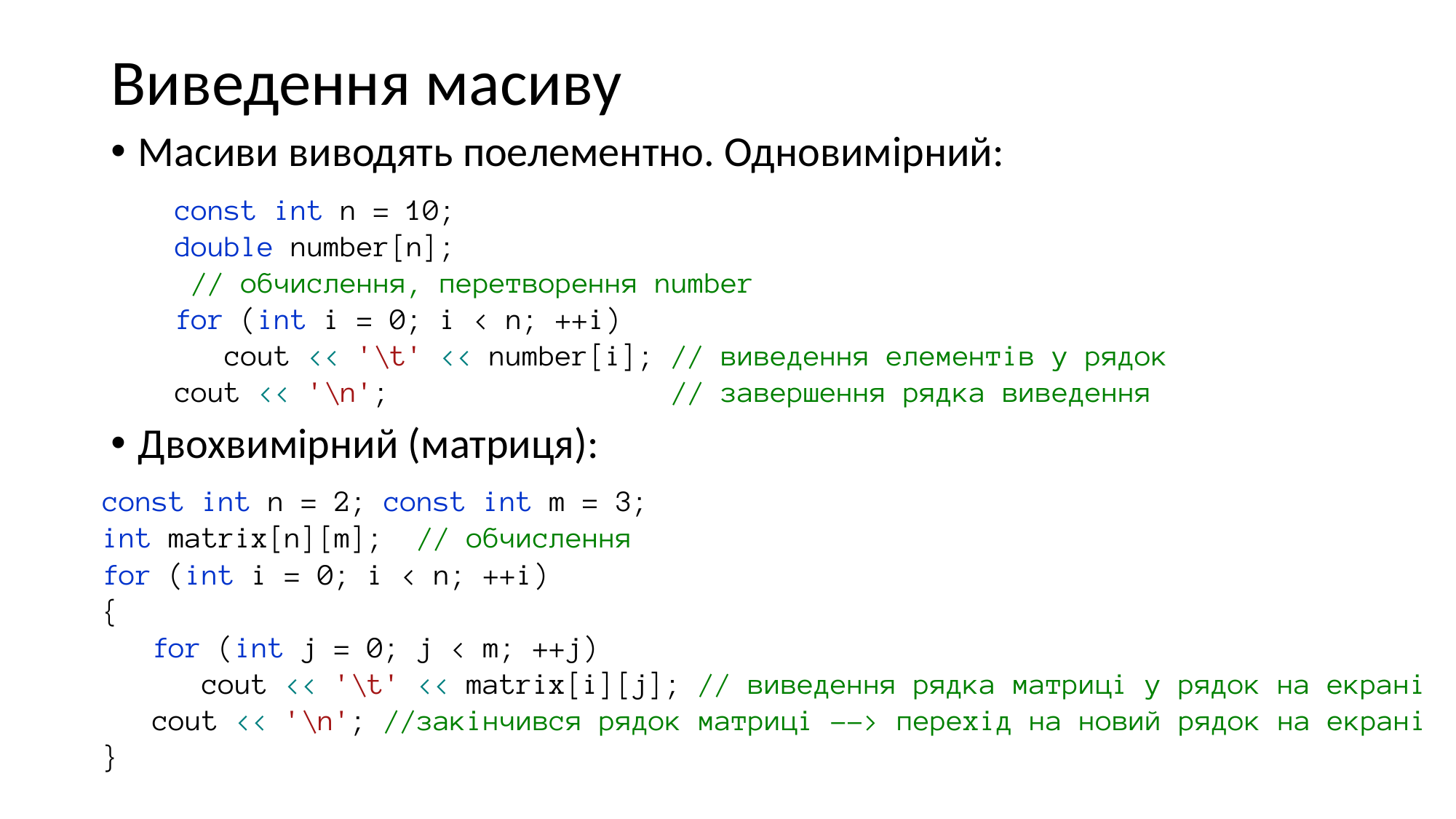

# Виведення масиву
Масиви виводять поелементно. Одновимірний:
const int n = 10;
double number[n];
 // обчислення, перетворення number
for (int i = 0; i < n; ++i)
   cout << '\t' << number[i]; // виведення елементів у рядок
cout << '\n';                 // завершення рядка виведення
Двохвимірний (матриця):
const int n = 2; const int m = 3;
int matrix[n][m];  // обчислення
for (int i = 0; i < n; ++i)
{
   for (int j = 0; j < m; ++j)
      cout << '\t' << matrix[i][j]; // виведення рядка матриці у рядок на екрані
   cout << '\n'; //закінчився рядок матриці --> перехід на новий рядок на екрані
}